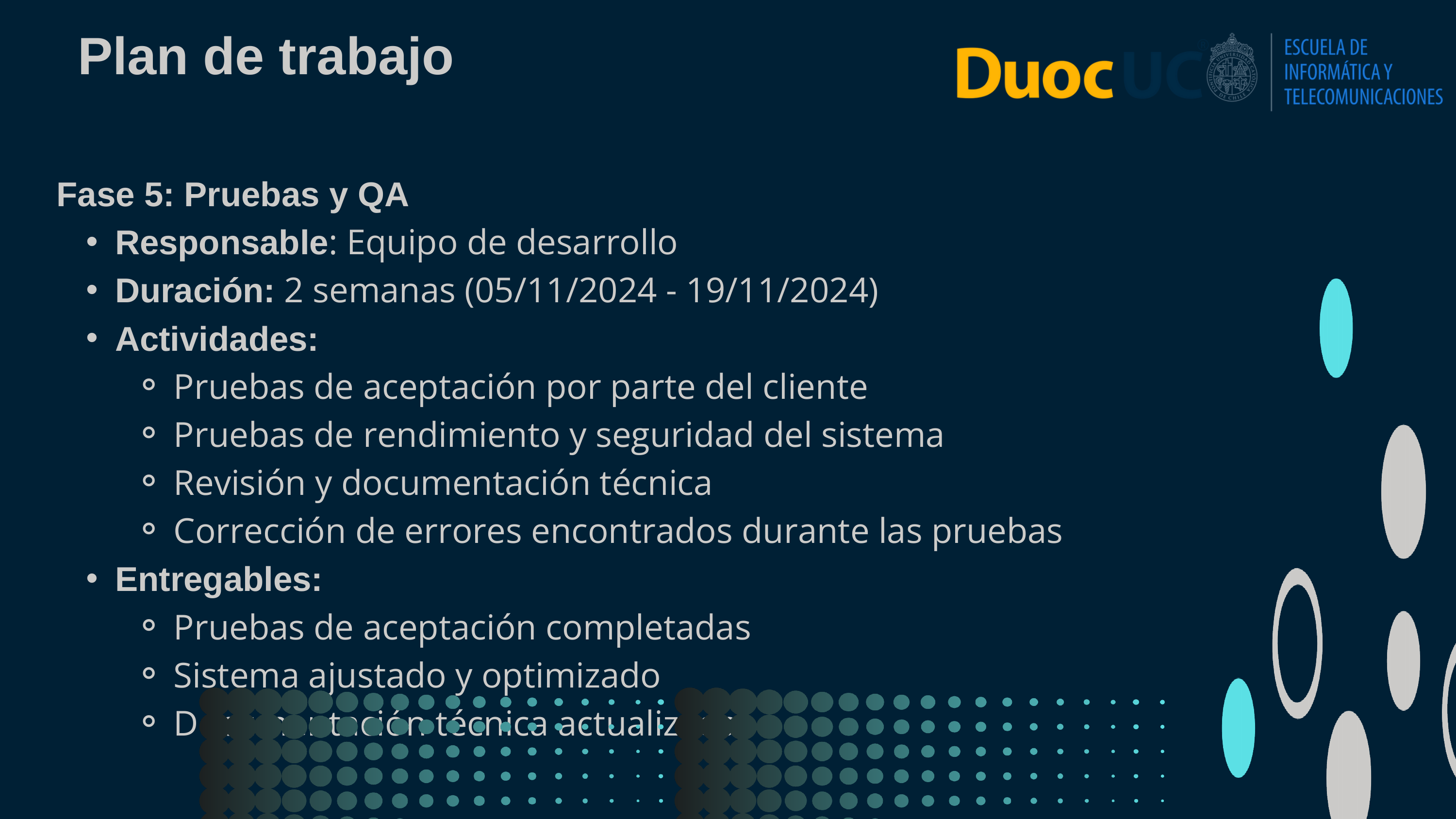

Plan de trabajo
Fase 5: Pruebas y QA
Responsable: Equipo de desarrollo
Duración: 2 semanas (05/11/2024 - 19/11/2024)
Actividades:
Pruebas de aceptación por parte del cliente
Pruebas de rendimiento y seguridad del sistema
Revisión y documentación técnica
Corrección de errores encontrados durante las pruebas
Entregables:
Pruebas de aceptación completadas
Sistema ajustado y optimizado
Documentación técnica actualizada